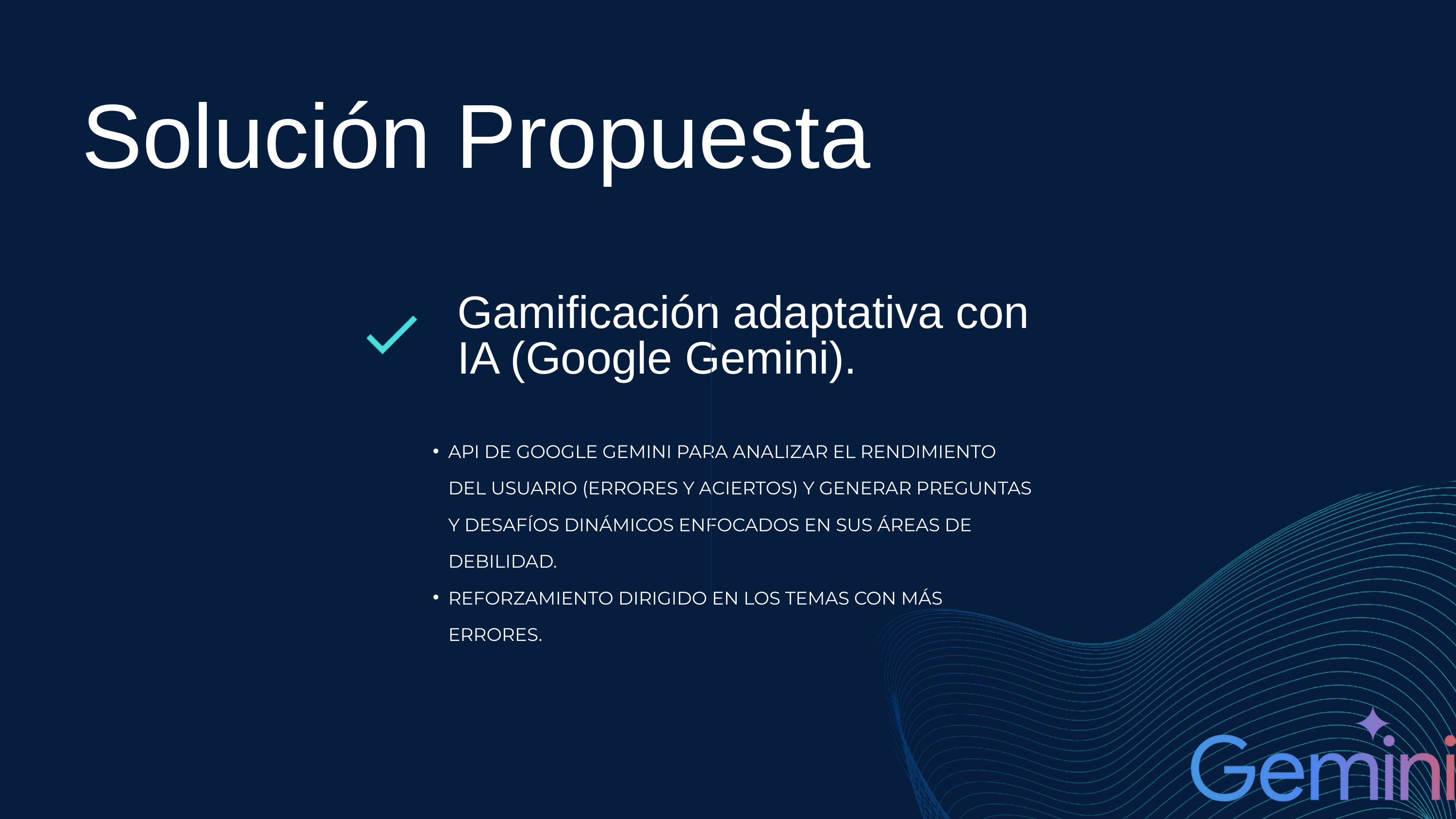

Solución Propuesta
Gamificación adaptativa con IA (Google Gemini).

API DE GOOGLE GEMINI PARA ANALIZAR EL RENDIMIENTO DEL USUARIO (ERRORES Y ACIERTOS) Y GENERAR PREGUNTAS Y DESAFÍOS DINÁMICOS ENFOCADOS EN SUS ÁREAS DE DEBILIDAD.
REFORZAMIENTO DIRIGIDO EN LOS TEMAS CON MÁS ERRORES.